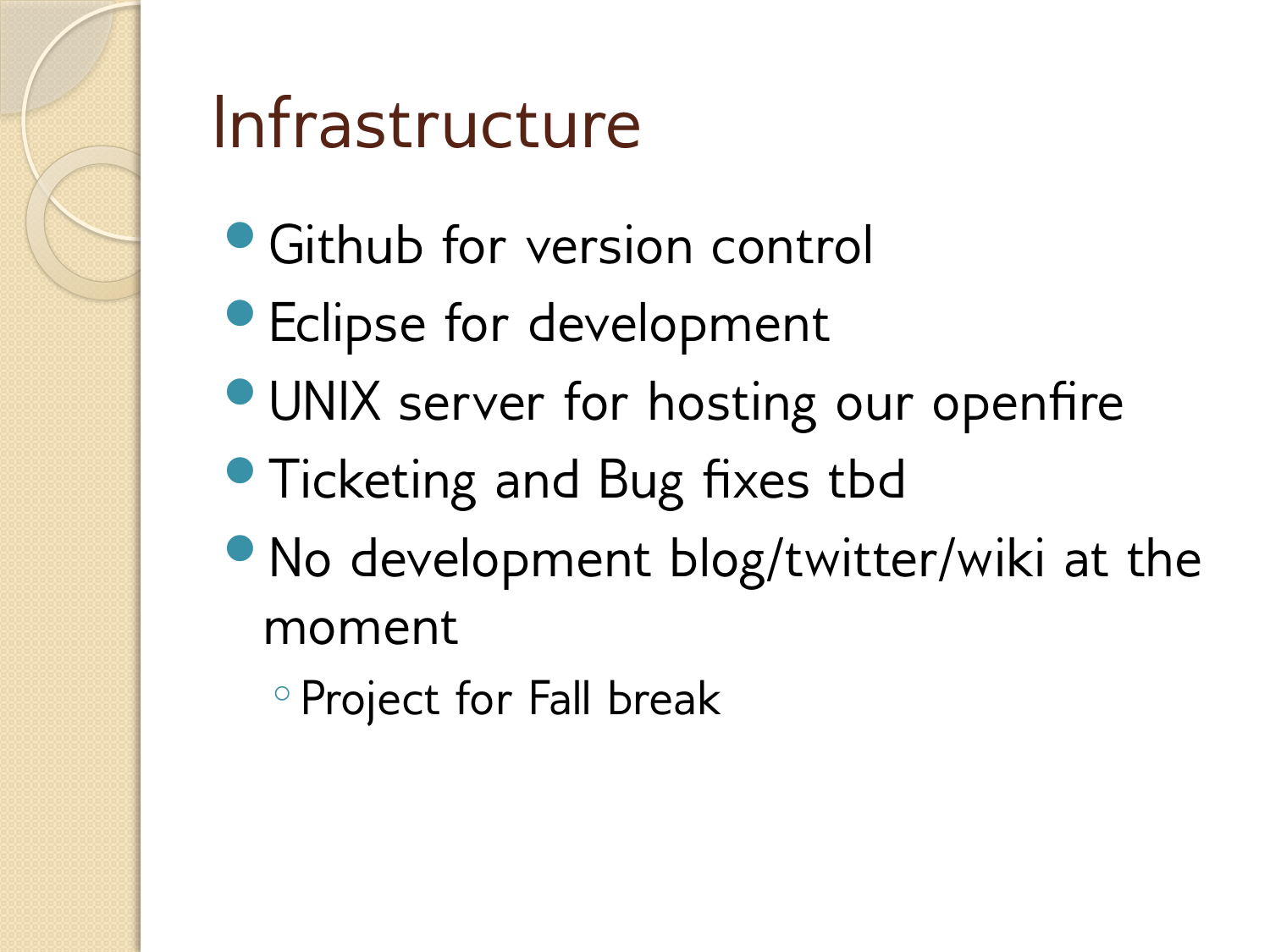

# Infrastructure
Github for version control
Eclipse for development
UNIX server for hosting our openfire
Ticketing and Bug fixes tbd
No development blog/twitter/wiki at the moment
Project for Fall break